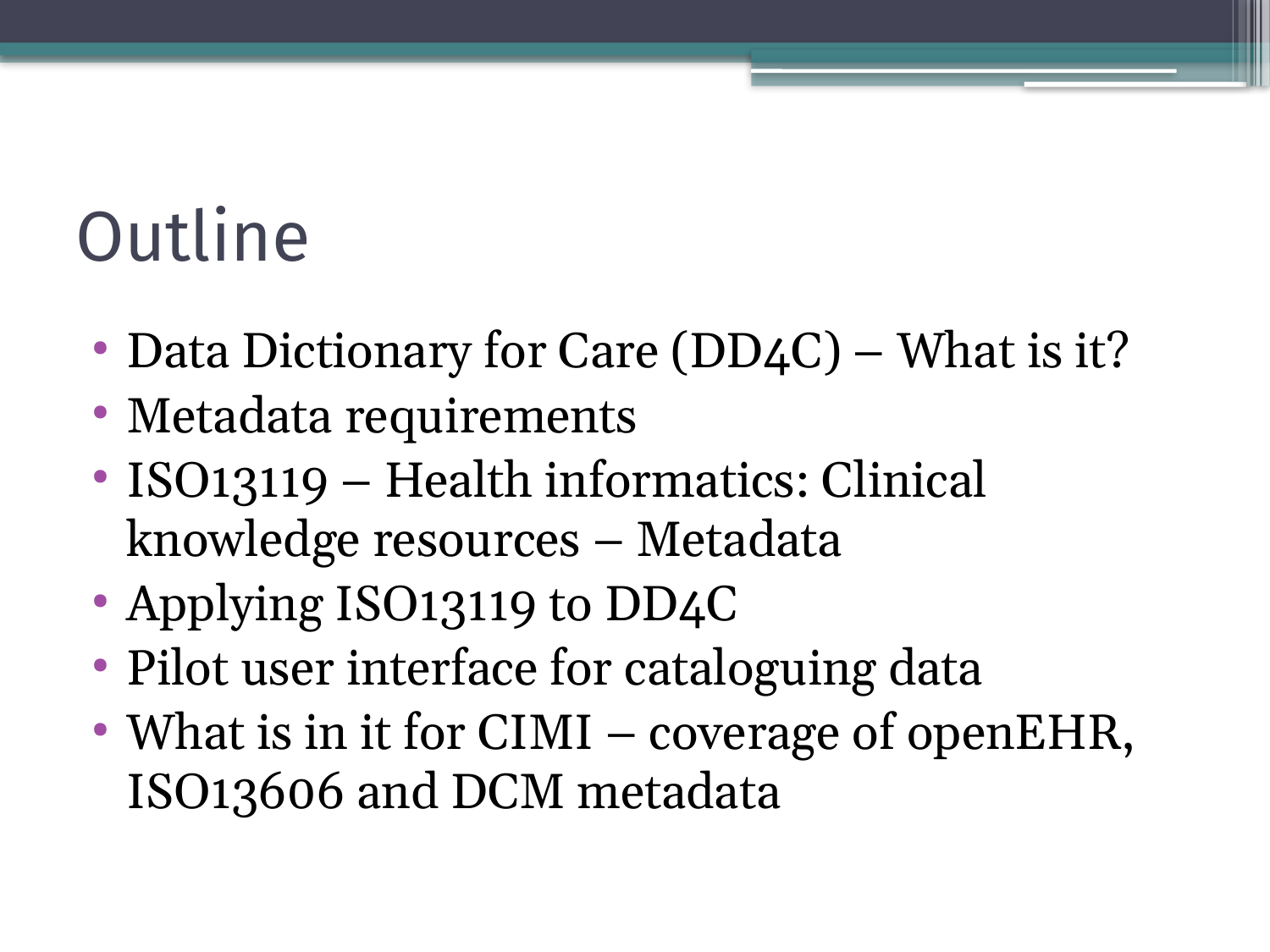

# Outline
Data Dictionary for Care (DD4C) – What is it?
Metadata requirements
ISO13119 – Health informatics: Clinical knowledge resources – Metadata
Applying ISO13119 to DD4C
Pilot user interface for cataloguing data
What is in it for CIMI – coverage of openEHR, ISO13606 and DCM metadata